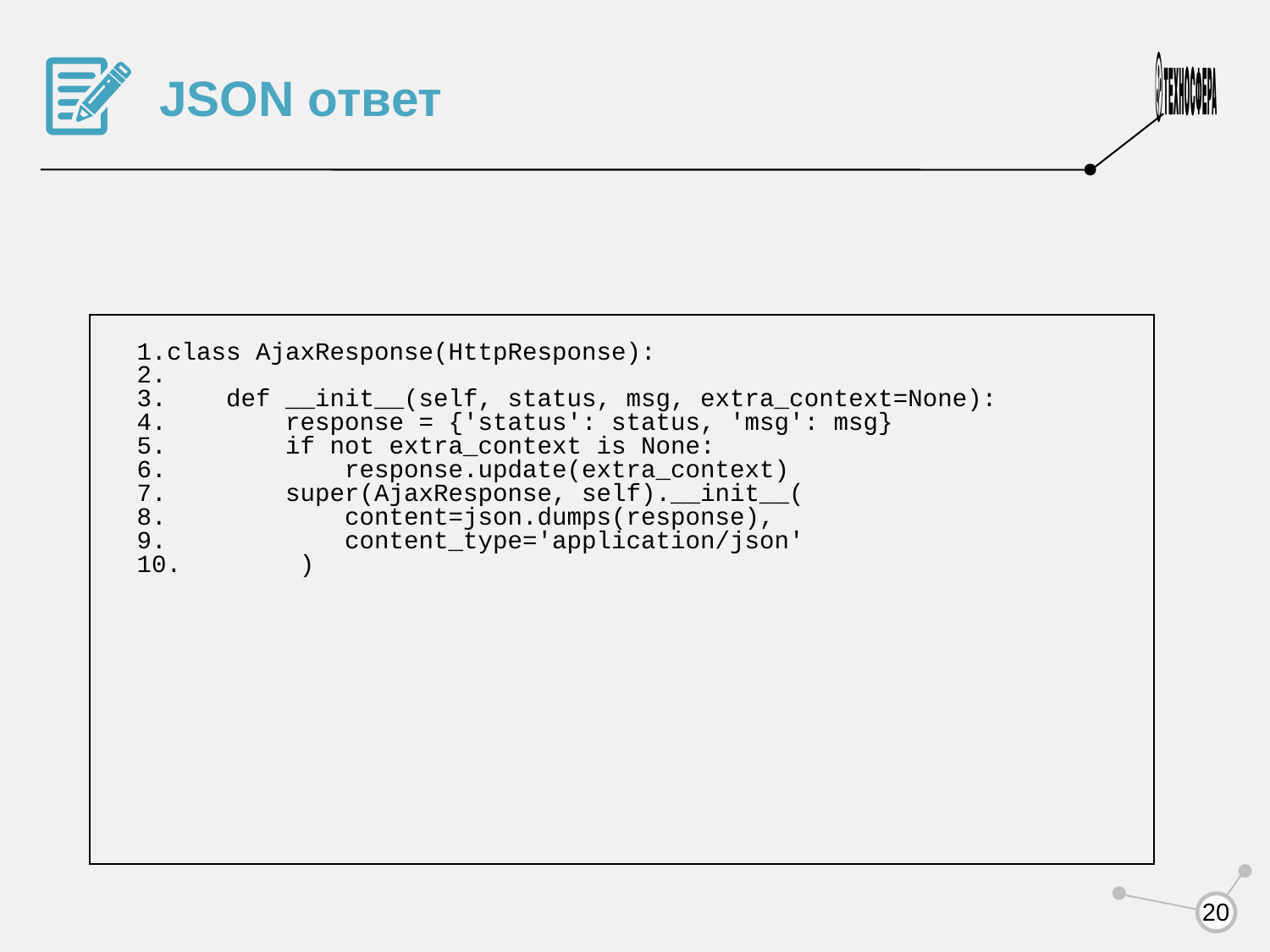

JSON ответ

class AjaxResponse(HttpResponse):

    def __init__(self, status, msg, extra_context=None):
        response = {'status': status, 'msg': msg}
        if not extra_context is None:
            response.update(extra_context)
        super(AjaxResponse, self).__init__(
            content=json.dumps(response),
            content_type='application/json'
        )

20